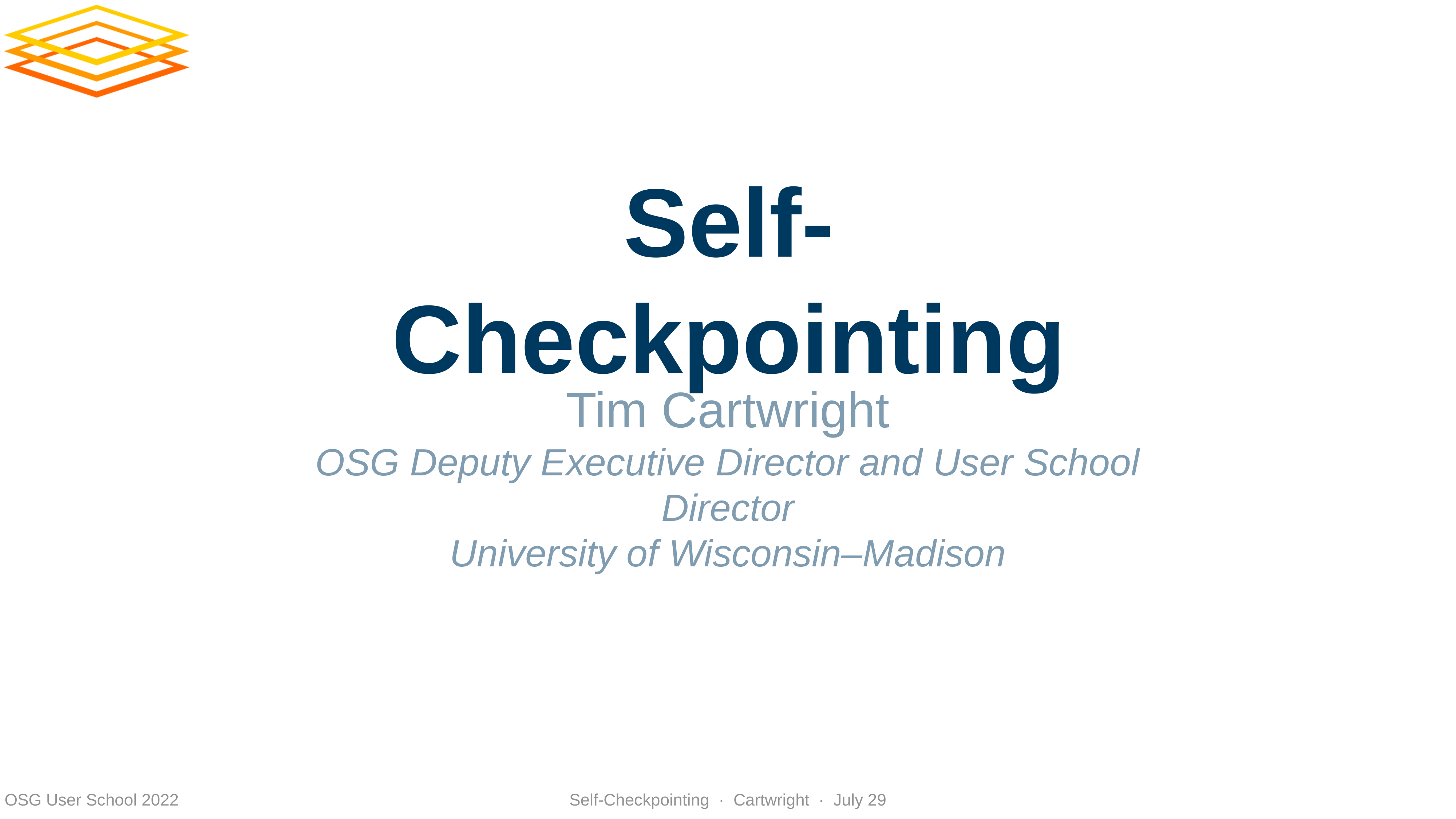

# Self-Checkpointing
Tim Cartwright
OSG Deputy Executive Director and User School Director
University of Wisconsin–Madison
1